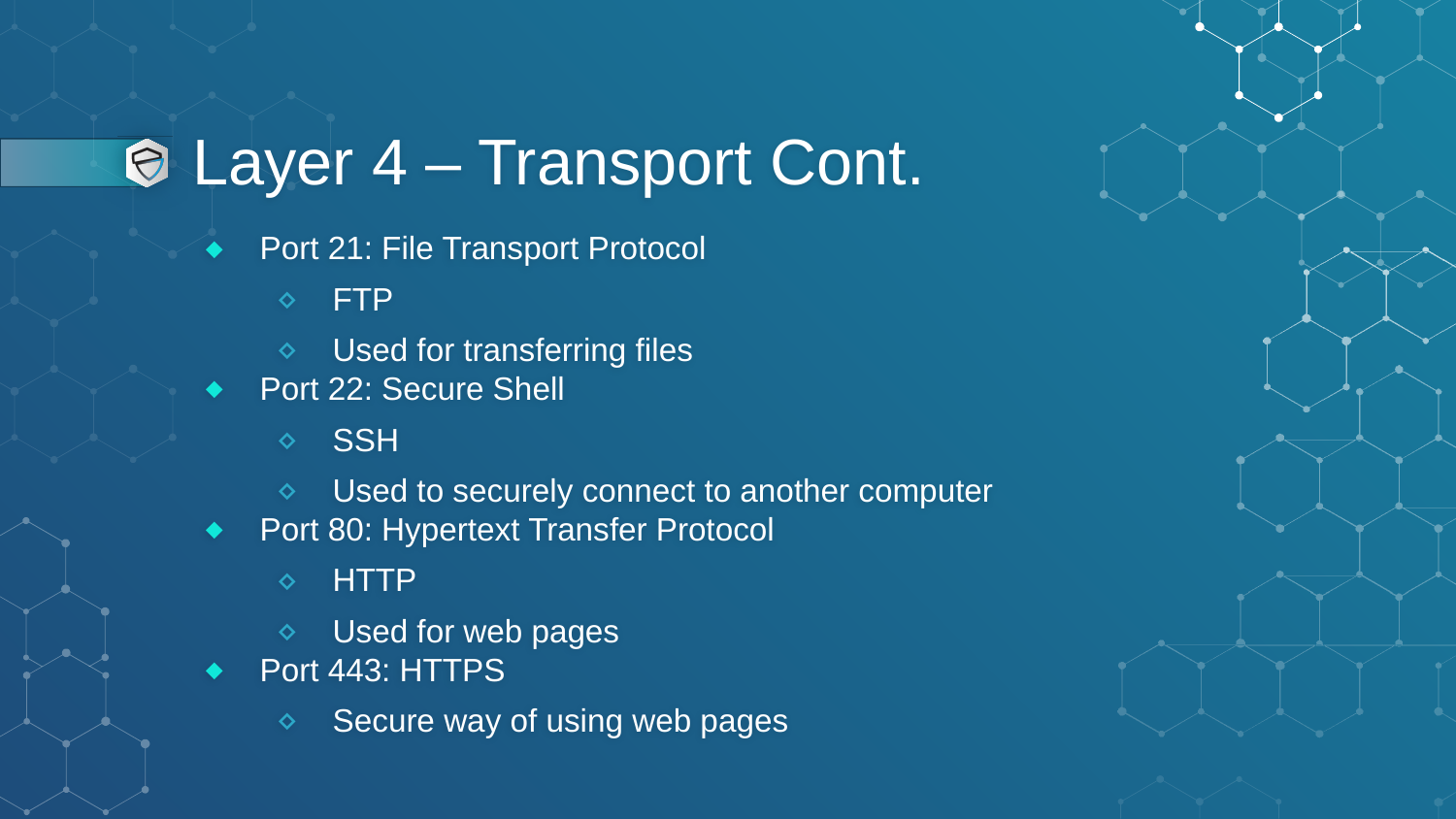

# Layer 4 – Transport Cont.
Port 21: File Transport Protocol
FTP
Used for transferring files
Port 22: Secure Shell
SSH
Used to securely connect to another computer
Port 80: Hypertext Transfer Protocol
HTTP
Used for web pages
Port 443: HTTPS
Secure way of using web pages